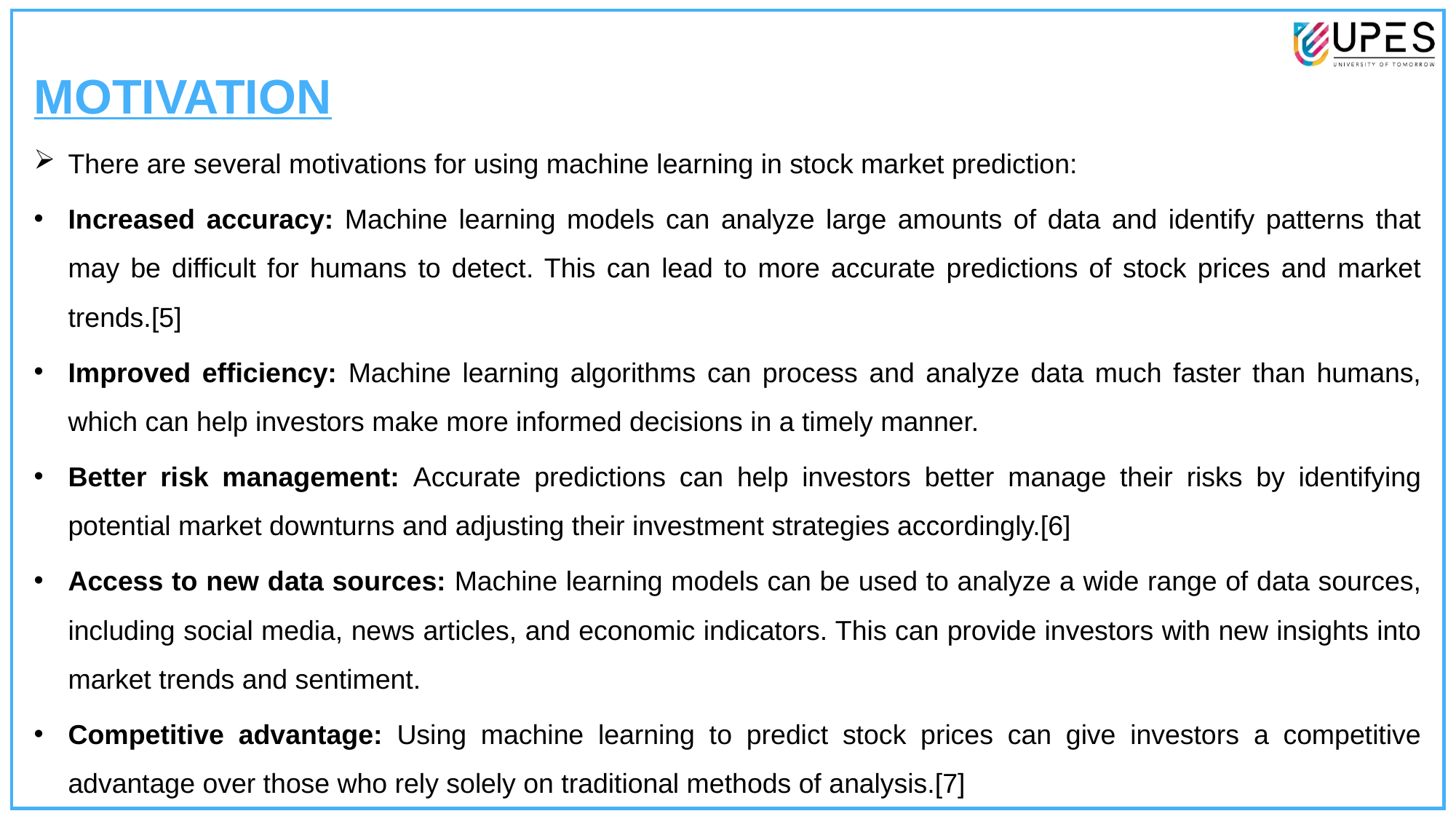

MOTIVATION
There are several motivations for using machine learning in stock market prediction:
Increased accuracy: Machine learning models can analyze large amounts of data and identify patterns that may be difficult for humans to detect. This can lead to more accurate predictions of stock prices and market trends.[5]
Improved efficiency: Machine learning algorithms can process and analyze data much faster than humans, which can help investors make more informed decisions in a timely manner.
Better risk management: Accurate predictions can help investors better manage their risks by identifying potential market downturns and adjusting their investment strategies accordingly.[6]
Access to new data sources: Machine learning models can be used to analyze a wide range of data sources, including social media, news articles, and economic indicators. This can provide investors with new insights into market trends and sentiment.
Competitive advantage: Using machine learning to predict stock prices can give investors a competitive advantage over those who rely solely on traditional methods of analysis.[7]